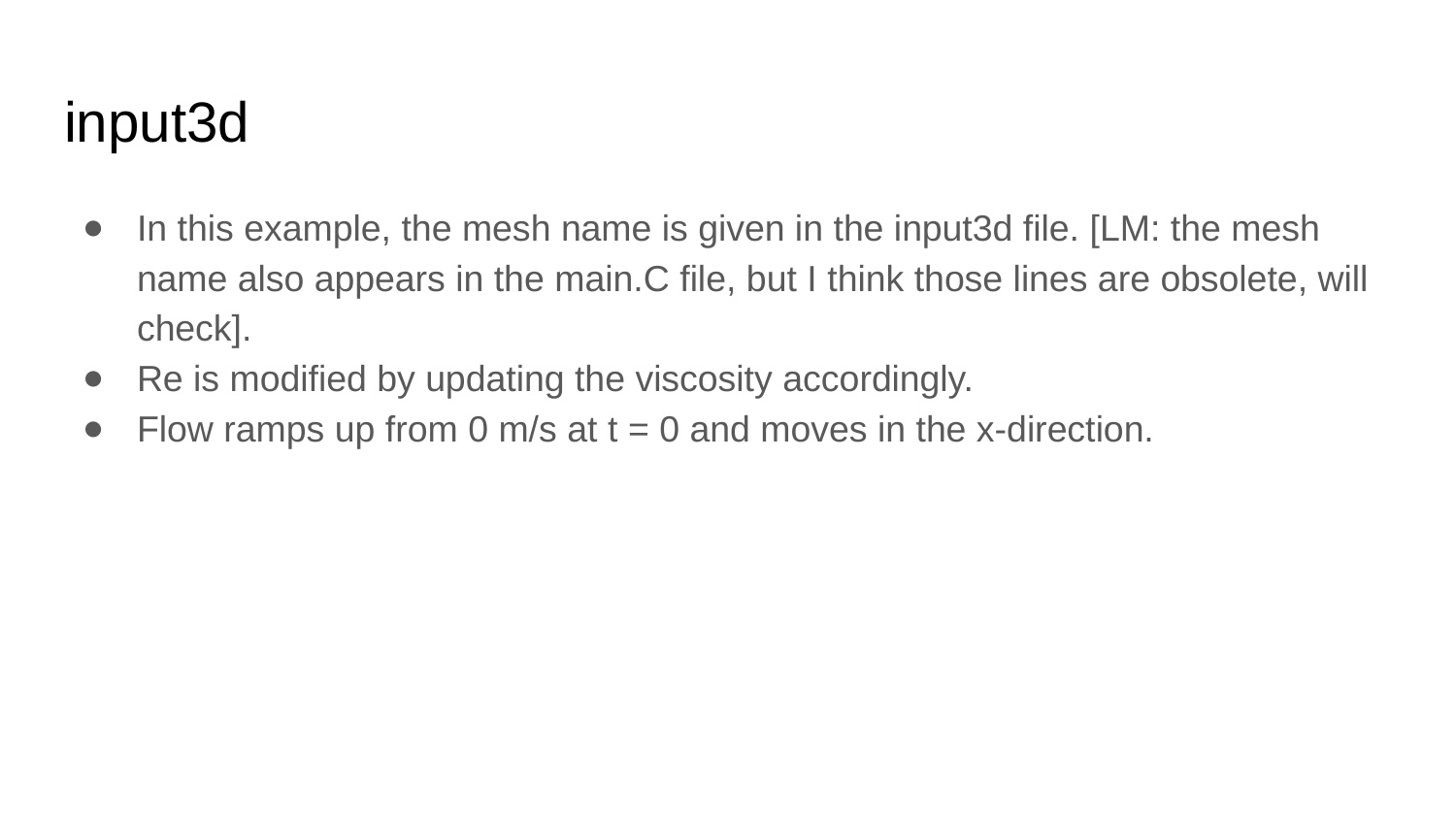

# input3d
In this example, the mesh name is given in the input3d file. [LM: the mesh name also appears in the main.C file, but I think those lines are obsolete, will check].
Re is modified by updating the viscosity accordingly.
Flow ramps up from 0 m/s at t = 0 and moves in the x-direction.